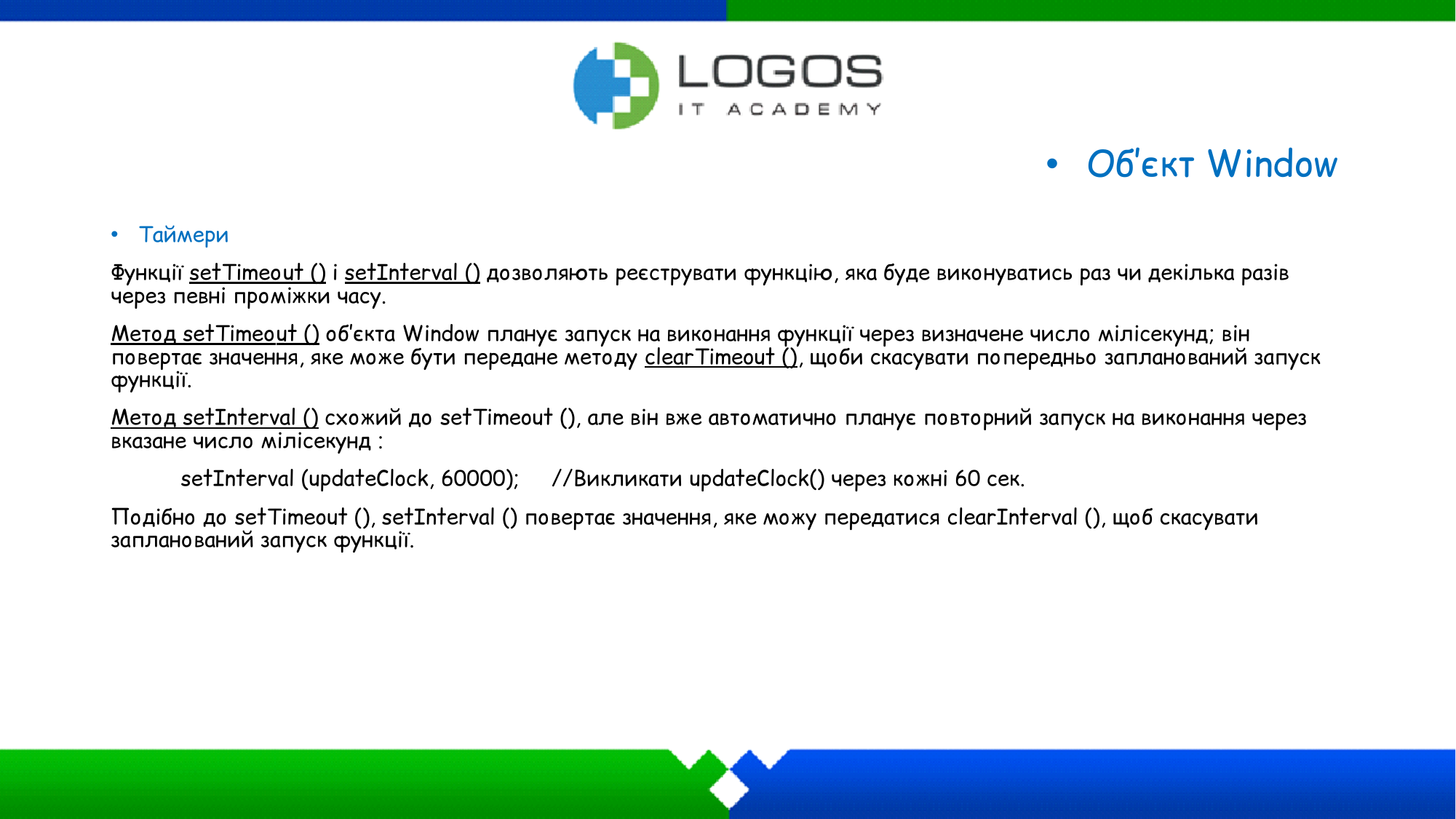

# Об’єкт Window
Таймери
Функції setTimeоut () і setInterval () дозволяють реєструвати функцію, яка буде виконуватись раз чи декілька разів через певні проміжки часу.
Метод setTimeоut () об’єкта Window планує запуск на виконання функції через визначене число мілісекунд; він повертає значення, яке може бути передане методу clearTimeout (), щоби скасувати попередньо запланований запуск функції.
Метод setInterval () схожий до setTimeout (), але він вже автоматично планує повторний запуск на виконання через вказане число мілісекунд :
           setInterval (updateClock,­ 60000);     ­//­Викликати ­updateClock()­ через кожні 60 сек.
Подібно до setTimeout (), setInterval () повертає значення, яке можу передатися clearInterval (), щоб скасувати запланований запуск функції.